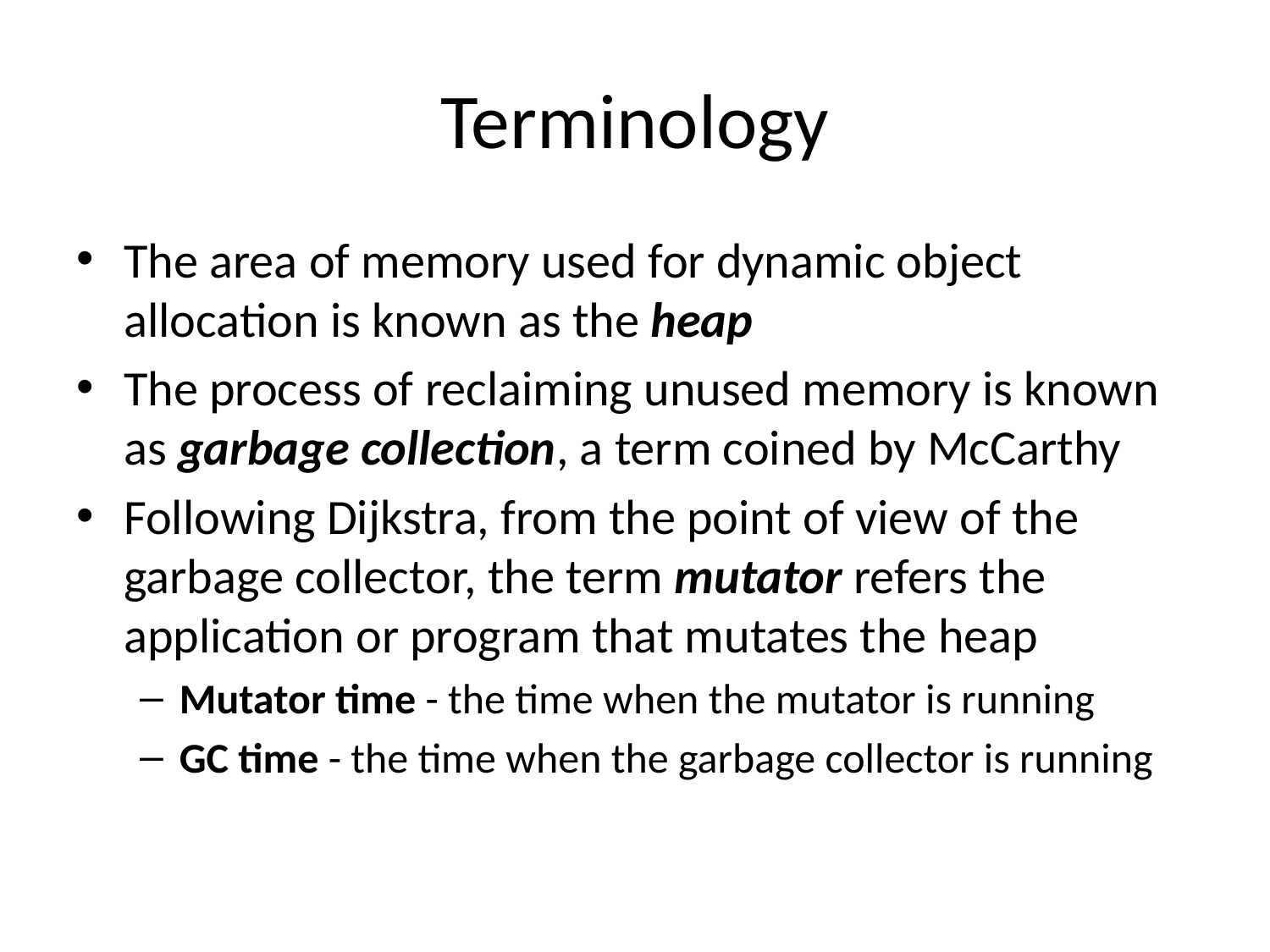

# Terminology
The area of memory used for dynamic object allocation is known as the heap
The process of reclaiming unused memory is known as garbage collection, a term coined by McCarthy
Following Dijkstra, from the point of view of the garbage collector, the term mutator refers the application or program that mutates the heap
Mutator time - the time when the mutator is running
GC time - the time when the garbage collector is running